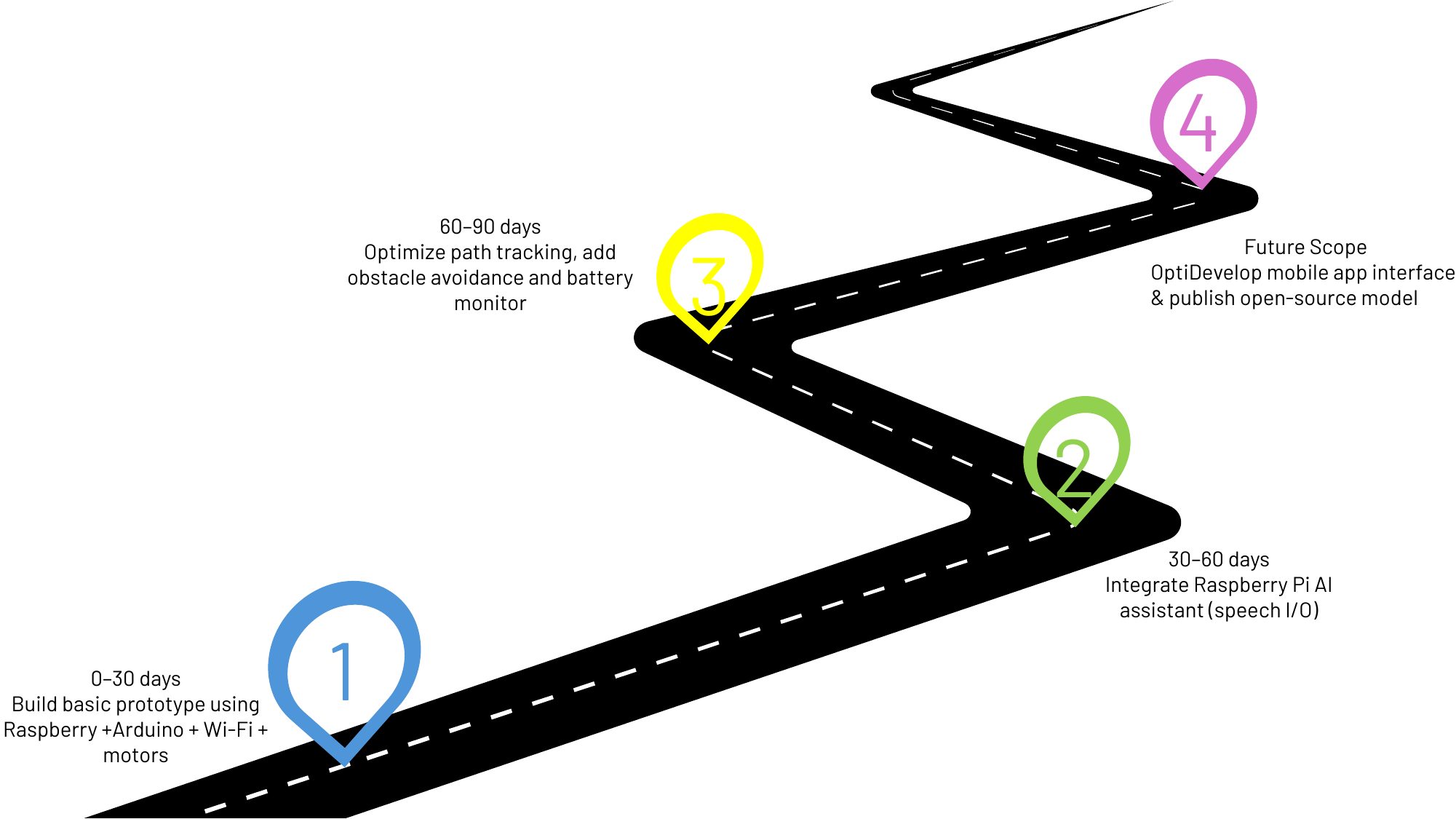

4
| 60–90 days Optimize path tracking, add obstacle avoidance and battery monitor |
| --- |
| Future Scope OptiDevelop mobile app interface & publish open-source model |
| --- |

3

2
| 30–60 days Integrate Raspberry Pi AI assistant (speech I/O) |
| --- |

1
| 0–30 days Build basic prototype using Raspberry +Arduino + Wi-Fi + motors |
| --- |